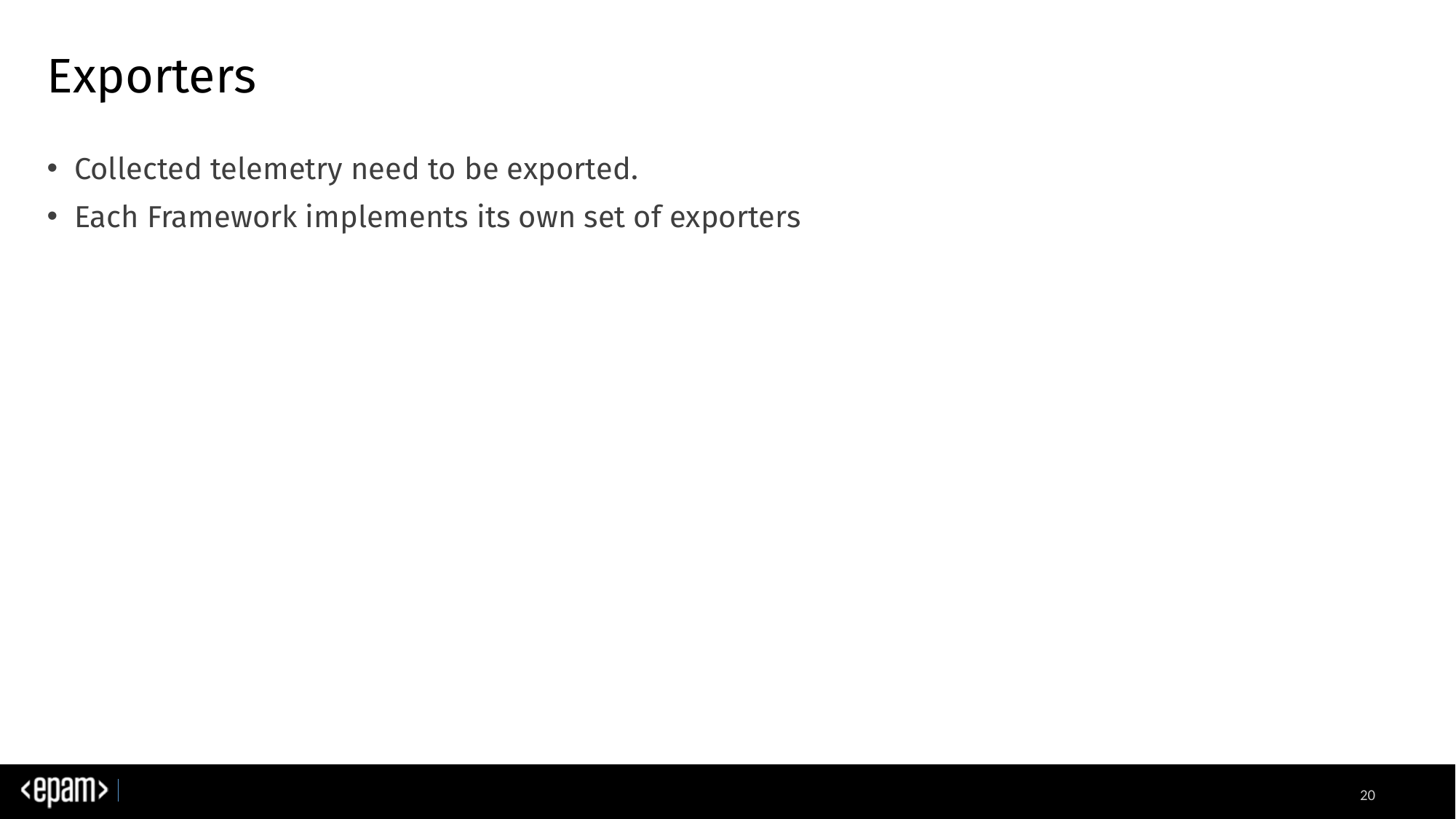

# Exporters
Collected telemetry need to be exported.
Each Framework implements its own set of exporters